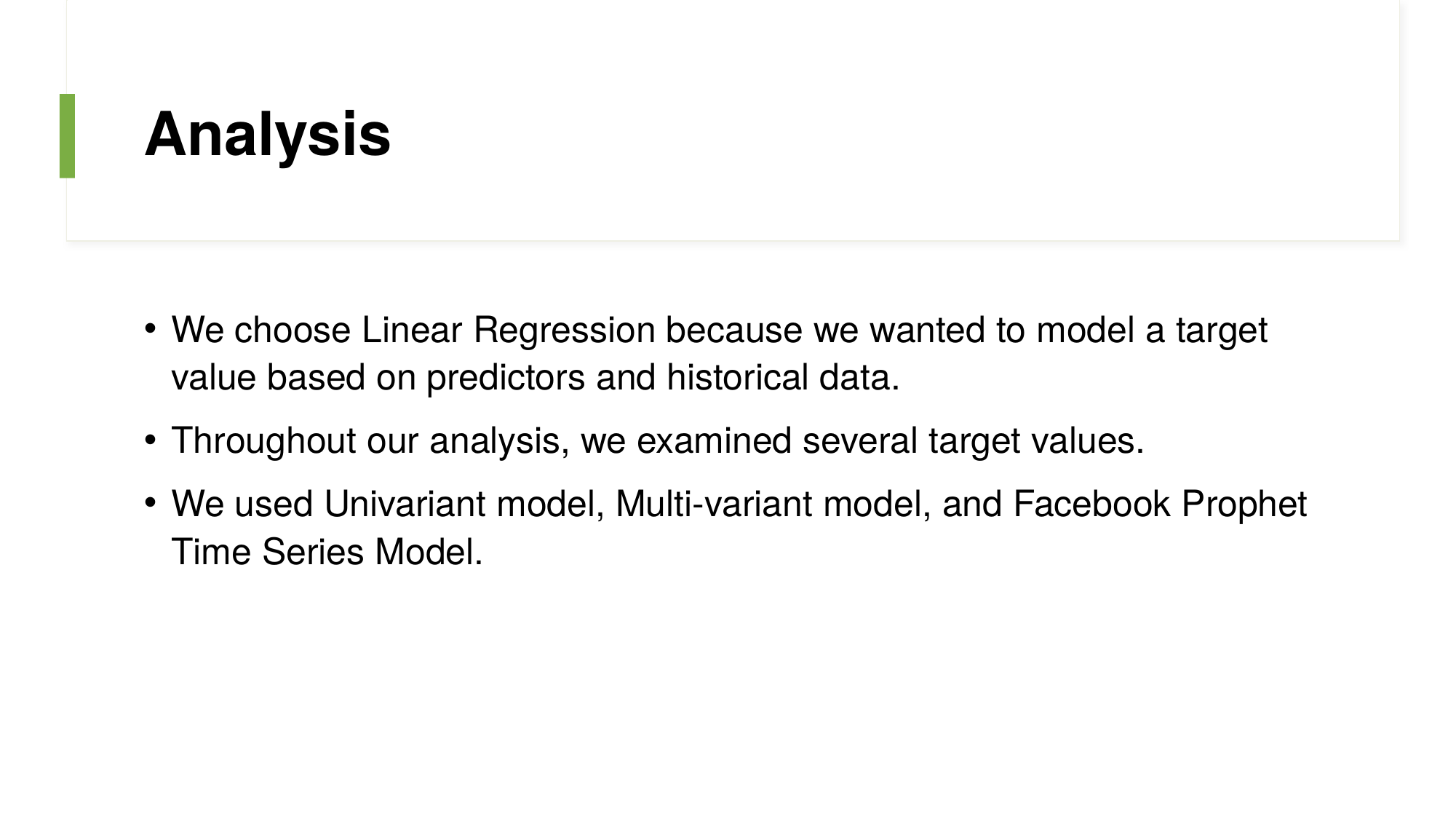

# Analysis
We choose Linear Regression because we wanted to model a target value based on predictors and historical data.
Throughout our analysis, we examined several target values.
We used Univariant model, Multi-variant model, and Facebook Prophet Time Series Model.